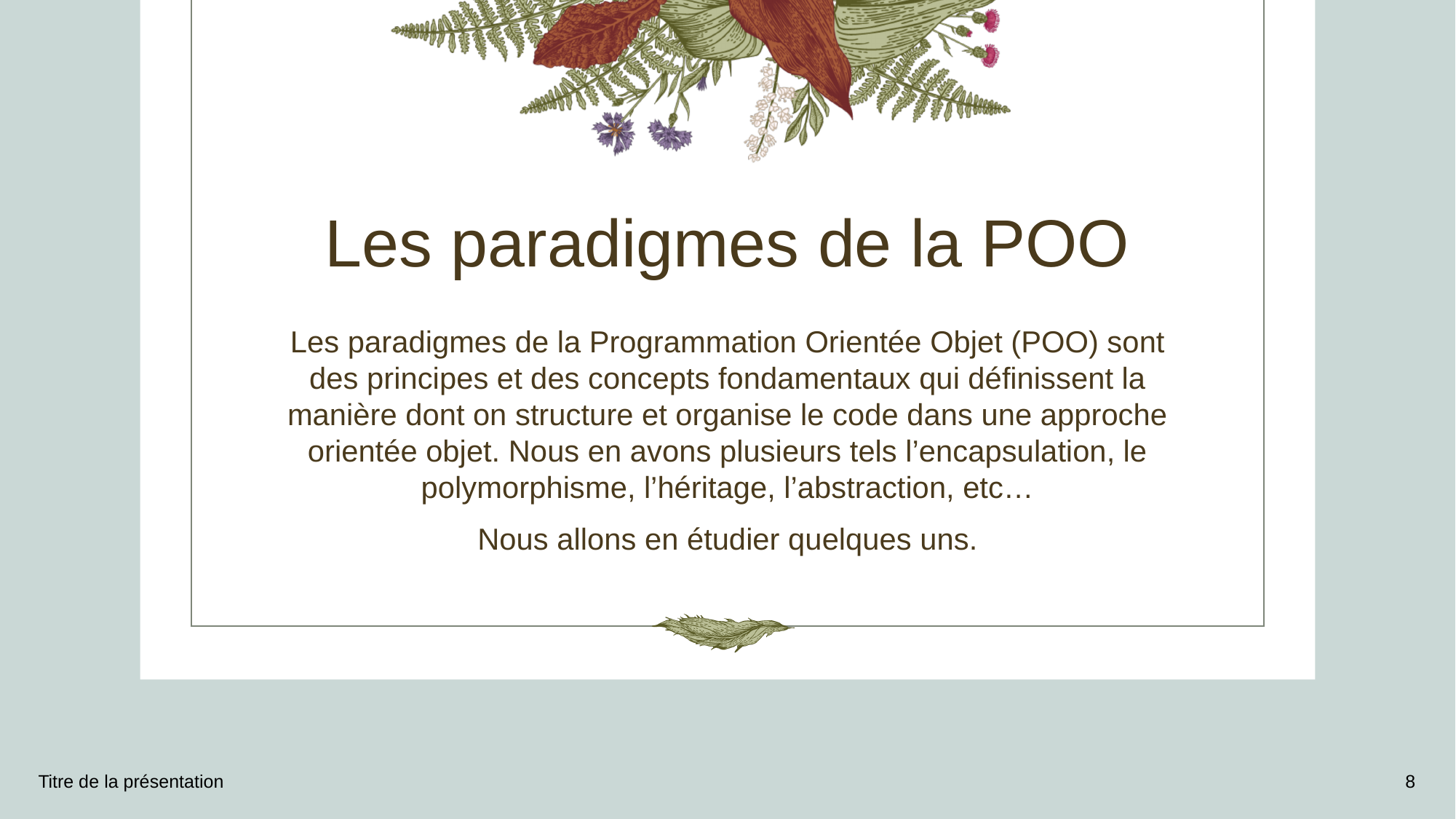

# Les paradigmes de la POO
Les paradigmes de la Programmation Orientée Objet (POO) sont des principes et des concepts fondamentaux qui définissent la manière dont on structure et organise le code dans une approche orientée objet. Nous en avons plusieurs tels l’encapsulation, le polymorphisme, l’héritage, l’abstraction, etc…
Nous allons en étudier quelques uns.
Titre de la présentation
8